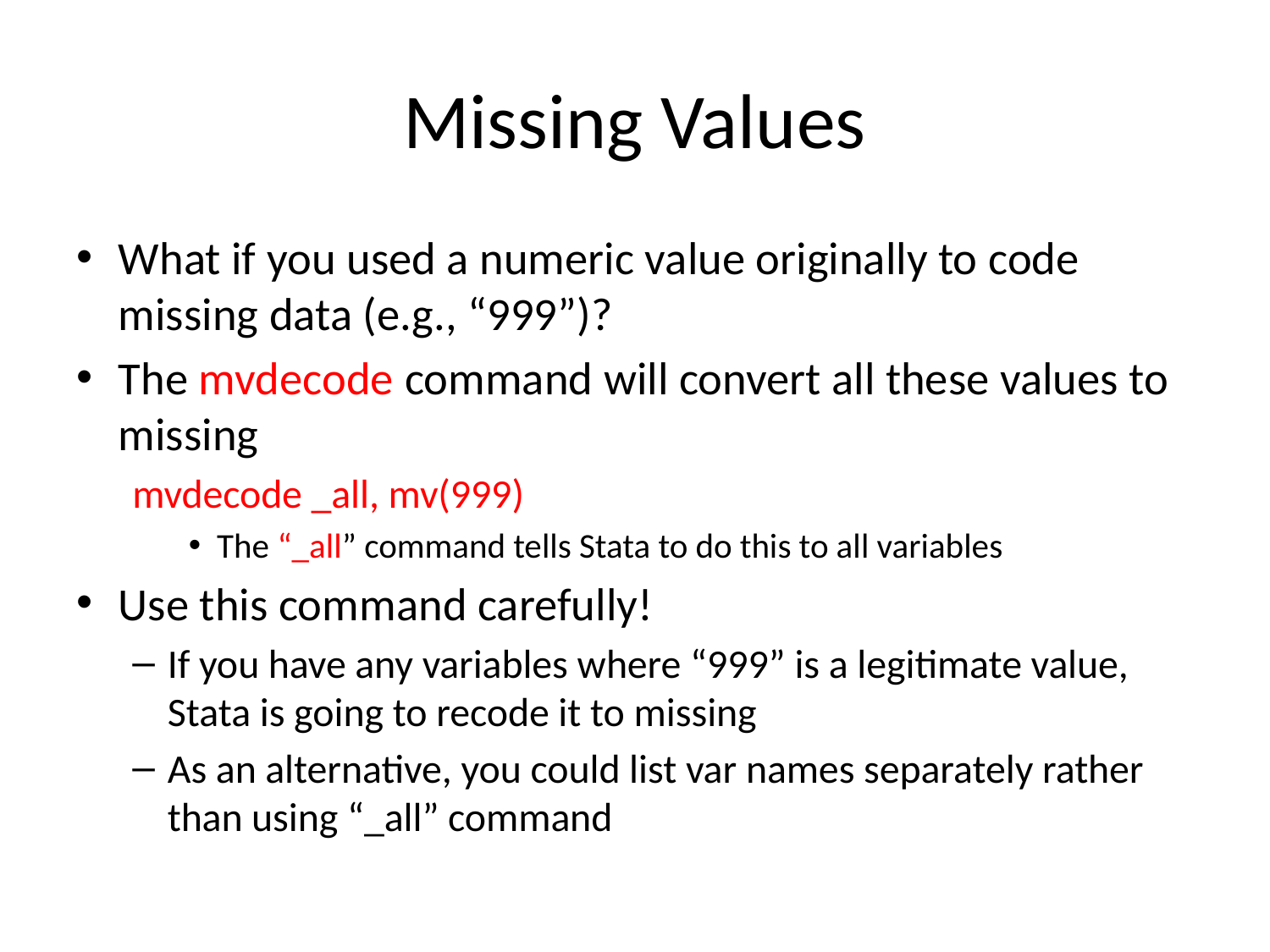

# Missing Values
What if you used a numeric value originally to code missing data (e.g., “999”)?
The mvdecode command will convert all these values to missing
mvdecode _all, mv(999)
The “_all” command tells Stata to do this to all variables
Use this command carefully!
If you have any variables where “999” is a legitimate value, Stata is going to recode it to missing
As an alternative, you could list var names separately rather than using “_all” command